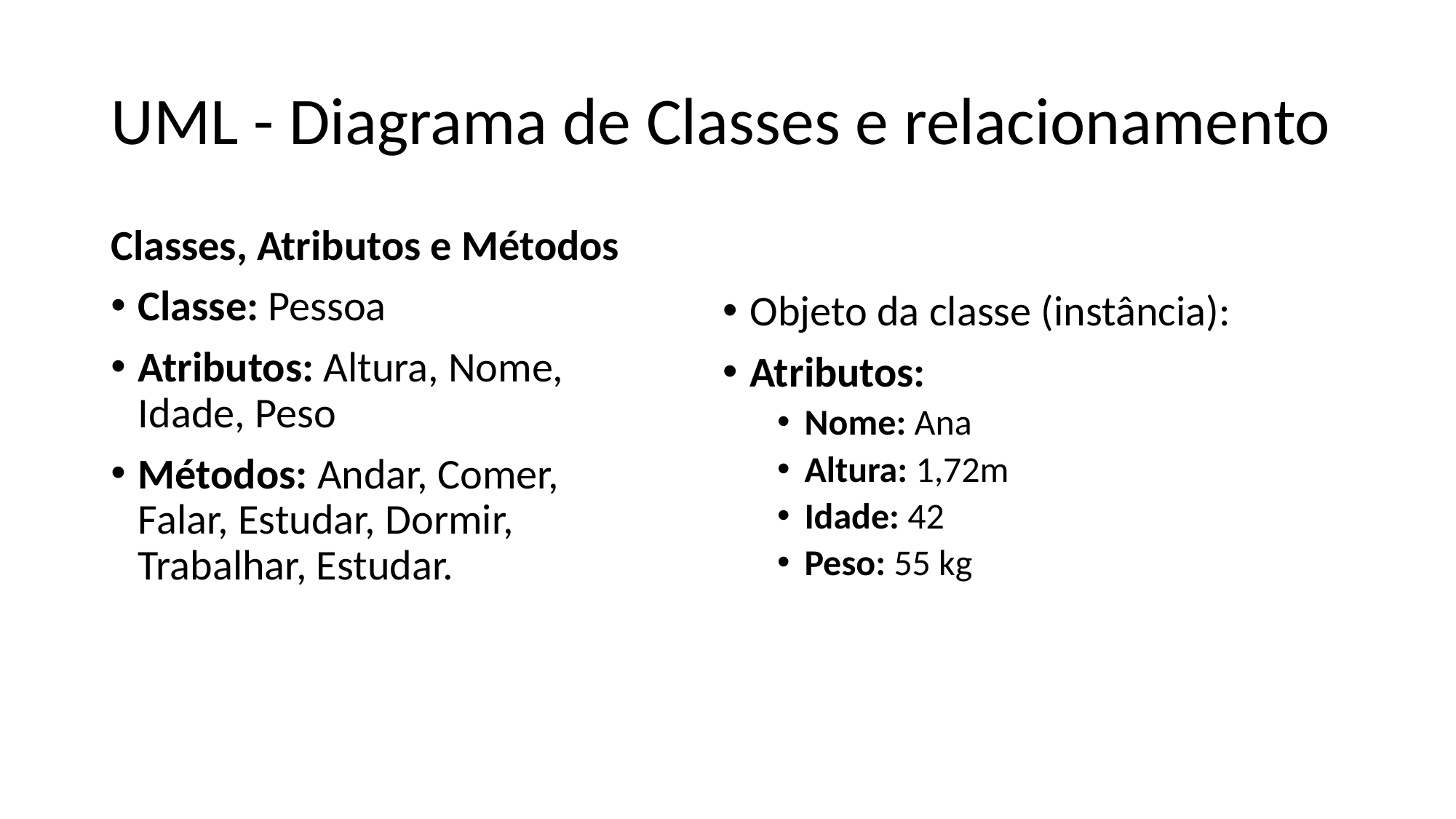

# UML - Diagrama de Classes e relacionamento
Classes, Atributos e Métodos
Classe: Pessoa
Atributos: Altura, Nome, Idade, Peso
Métodos: Andar, Comer, Falar, Estudar, Dormir, Trabalhar, Estudar.

Objeto da classe (instância):
Atributos:
Nome: Ana
Altura: 1,72m
Idade: 42
Peso: 55 kg